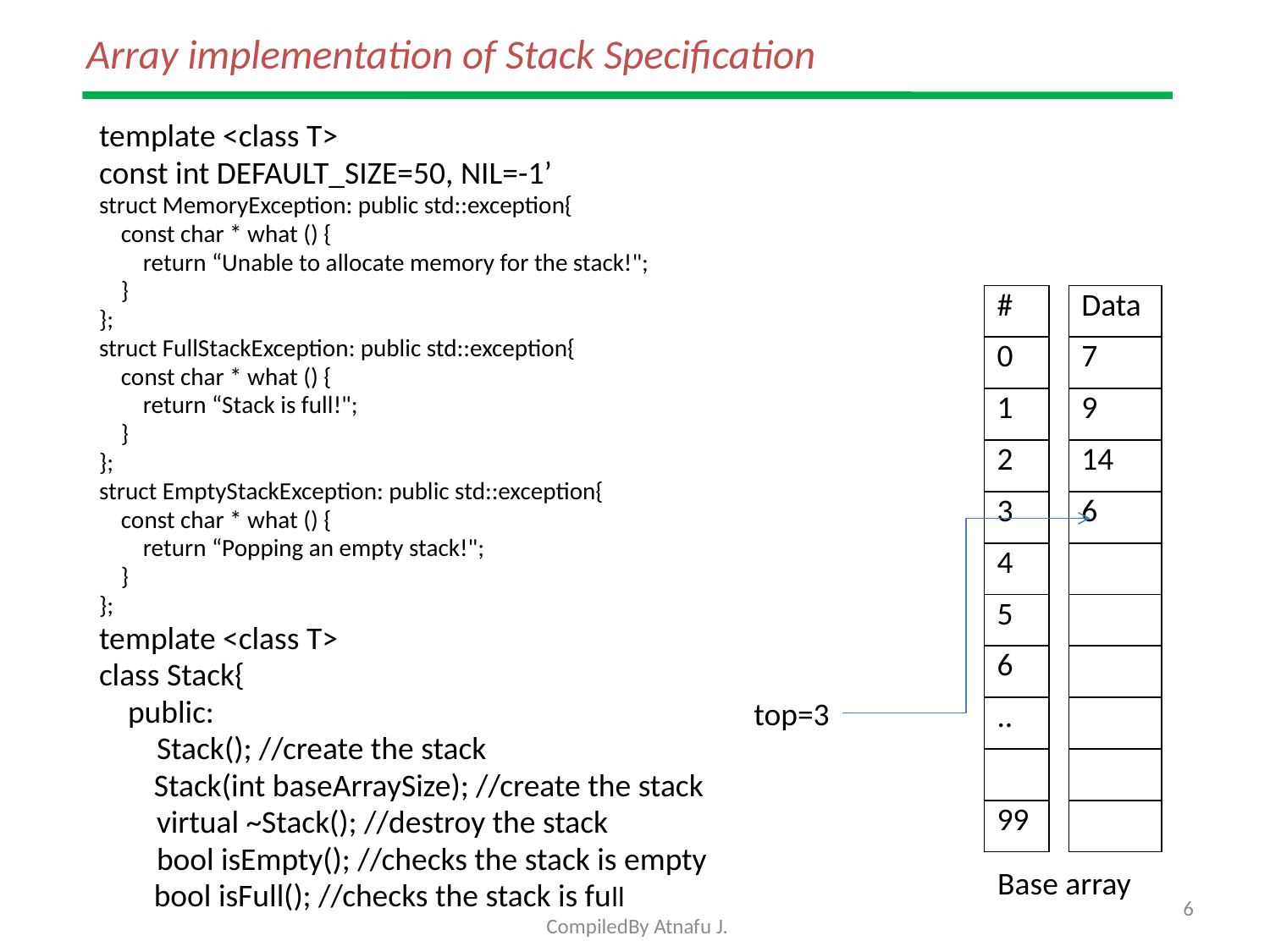

# Array implementation of Stack Specification
template <class T>
const int DEFAULT_SIZE=50, NIL=-1’
struct MemoryException: public std::exception{
    const char * what () {
        return “Unable to allocate memory for the stack!";
    }
};
struct FullStackException: public std::exception{
    const char * what () {
        return “Stack is full!";
    }
};
struct EmptyStackException: public std::exception{
    const char * what () {
        return “Popping an empty stack!";
    }
};
template <class T>
class Stack{
    public:
        Stack(); //create the stack
	 Stack(int baseArraySize); //create the stack
        virtual ~Stack(); //destroy the stack
        bool isEmpty(); //checks the stack is empty
	 bool isFull(); //checks the stack is full
| # |
| --- |
| 0 |
| 1 |
| 2 |
| 3 |
| 4 |
| 5 |
| 6 |
| .. |
|  |
| 99 |
| Data |
| --- |
| 7 |
| 9 |
| 14 |
| 6 |
|  |
|  |
|  |
|  |
|  |
|  |
top=3
Base array
6
CompiledBy Atnafu J.